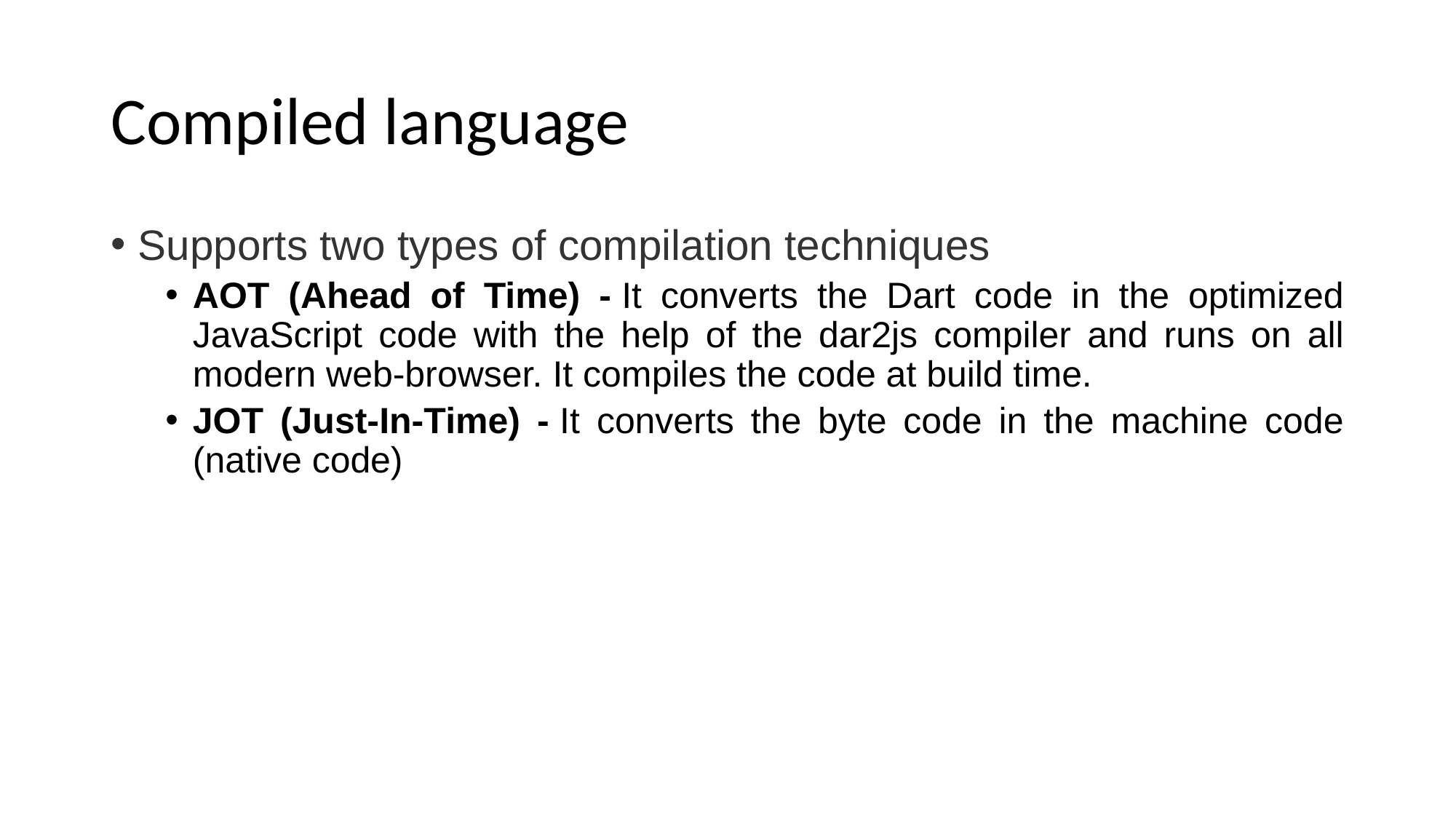

# Compiled language
Supports two types of compilation techniques
AOT (Ahead of Time) - It converts the Dart code in the optimized JavaScript code with the help of the dar2js compiler and runs on all modern web-browser. It compiles the code at build time.
JOT (Just-In-Time) - It converts the byte code in the machine code (native code)